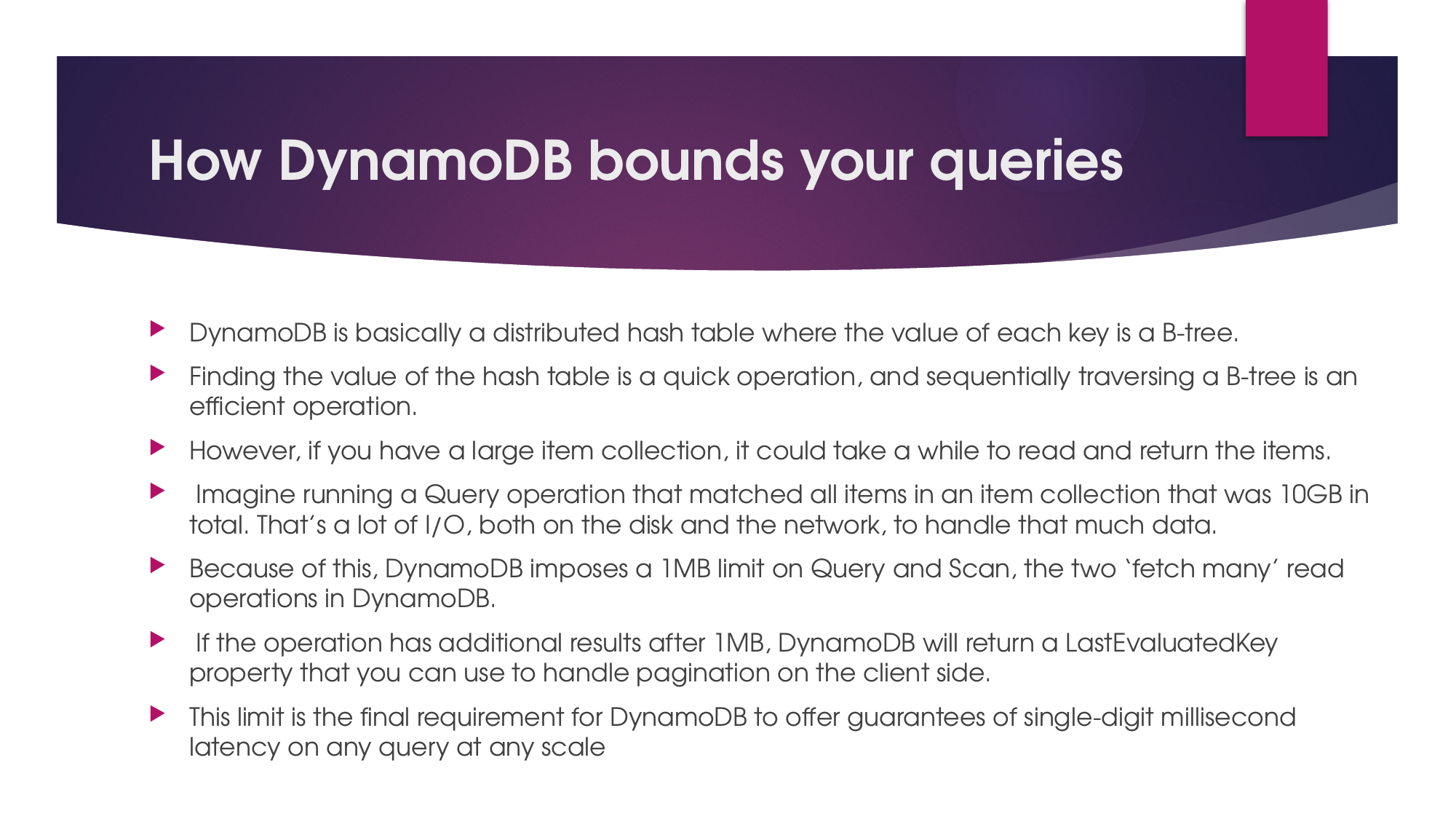

# How DynamoDB bounds your queries
DynamoDB is basically a distributed hash table where the value of each key is a B-tree.
Finding the value of the hash table is a quick operation, and sequentially traversing a B-tree is an efficient operation.
However, if you have a large item collection, it could take a while to read and return the items.
 Imagine running a Query operation that matched all items in an item collection that was 10GB in total. That’s a lot of I/O, both on the disk and the network, to handle that much data.
Because of this, DynamoDB imposes a 1MB limit on Query and Scan, the two ‘fetch many’ read operations in DynamoDB.
 If the operation has additional results after 1MB, DynamoDB will return a LastEvaluatedKey property that you can use to handle pagination on the client side.
This limit is the final requirement for DynamoDB to offer guarantees of single-digit millisecond latency on any query at any scale